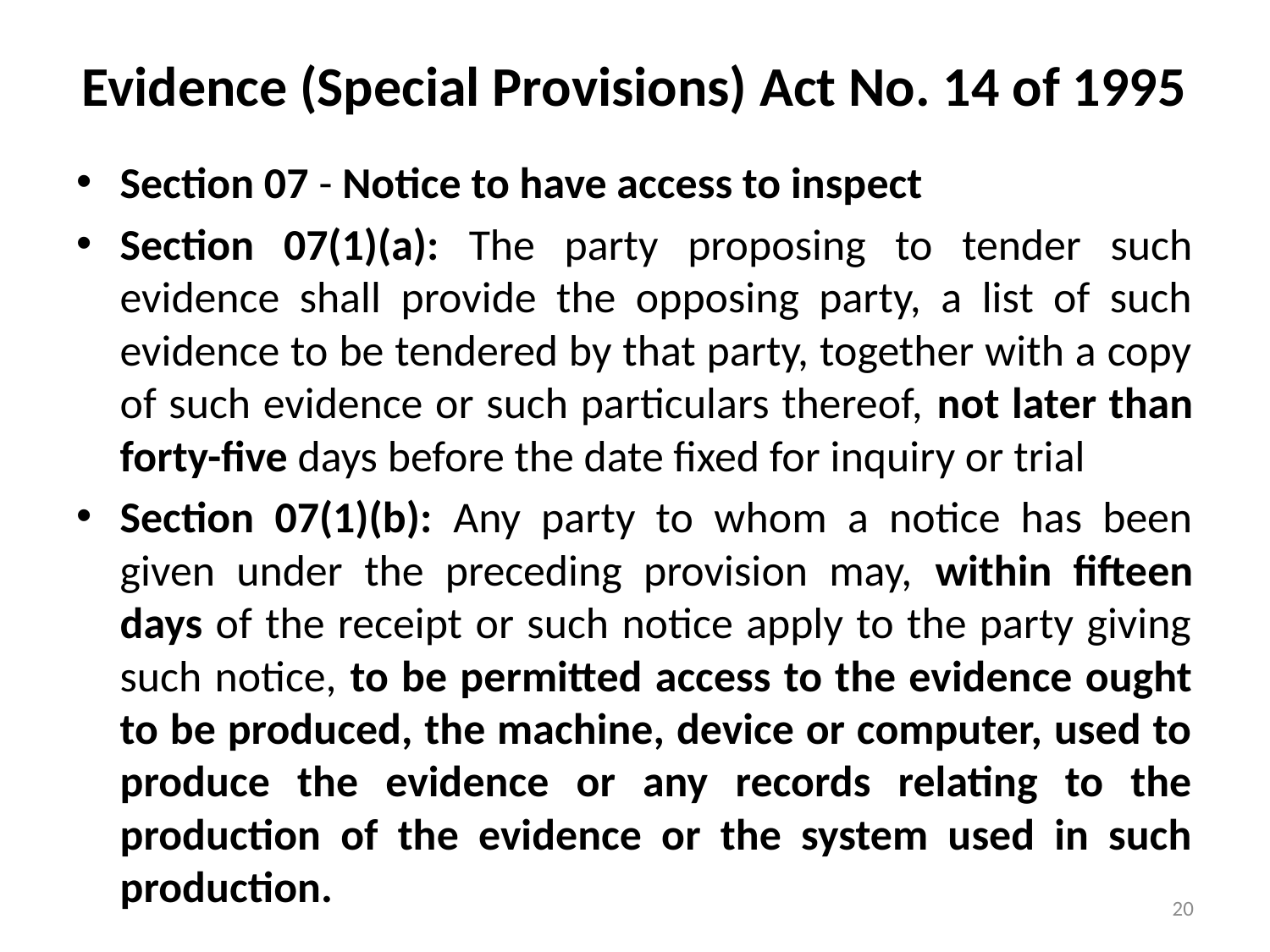

# Evidence (Special Provisions) Act No. 14 of 1995
Section 07 - Notice to have access to inspect
Section 07(1)(a): The party proposing to tender such evidence shall provide the opposing party, a list of such evidence to be tendered by that party, together with a copy of such evidence or such particulars thereof, not later than forty-five days before the date fixed for inquiry or trial
Section 07(1)(b): Any party to whom a notice has been given under the preceding provision may, within fifteen days of the receipt or such notice apply to the party giving such notice, to be permitted access to the evidence ought to be produced, the machine, device or computer, used to produce the evidence or any records relating to the production of the evidence or the system used in such production.

20